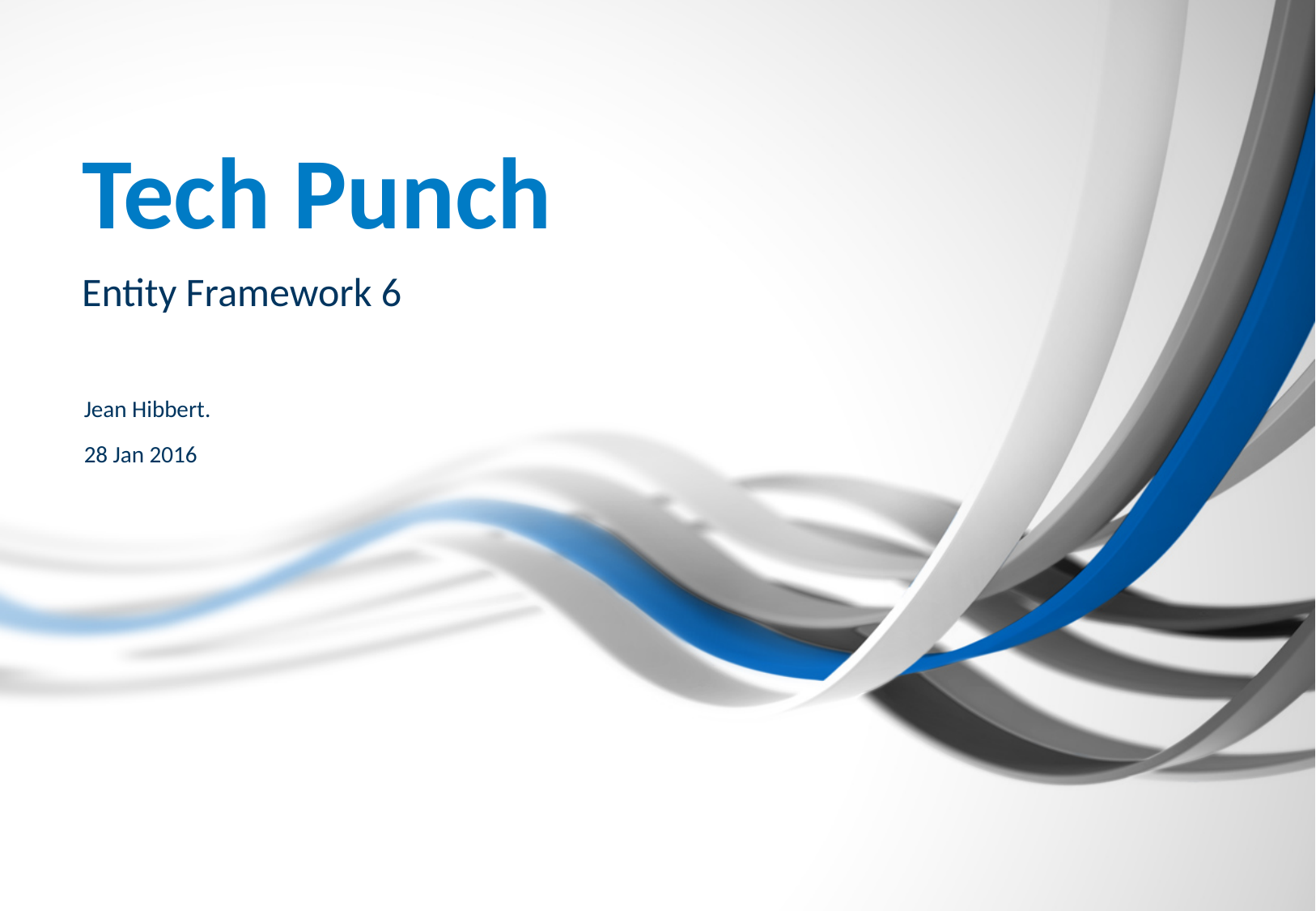

# Tech Punch
Entity Framework 6
Jean Hibbert.
28 Jan 2016